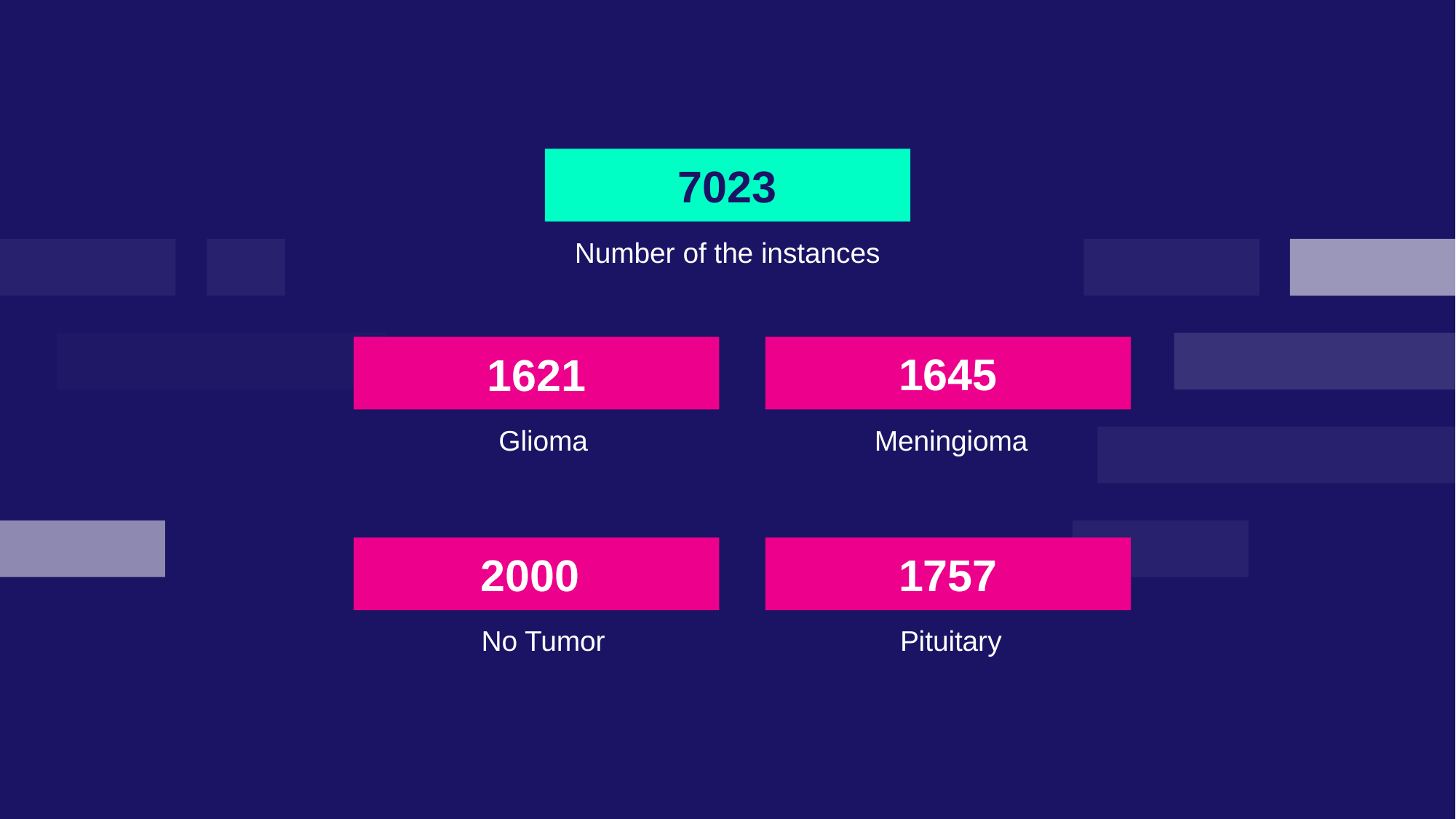

# 7023
Number of the instances
1621
1645
Glioma
Meningioma
2000
1757
No Tumor
Pituitary